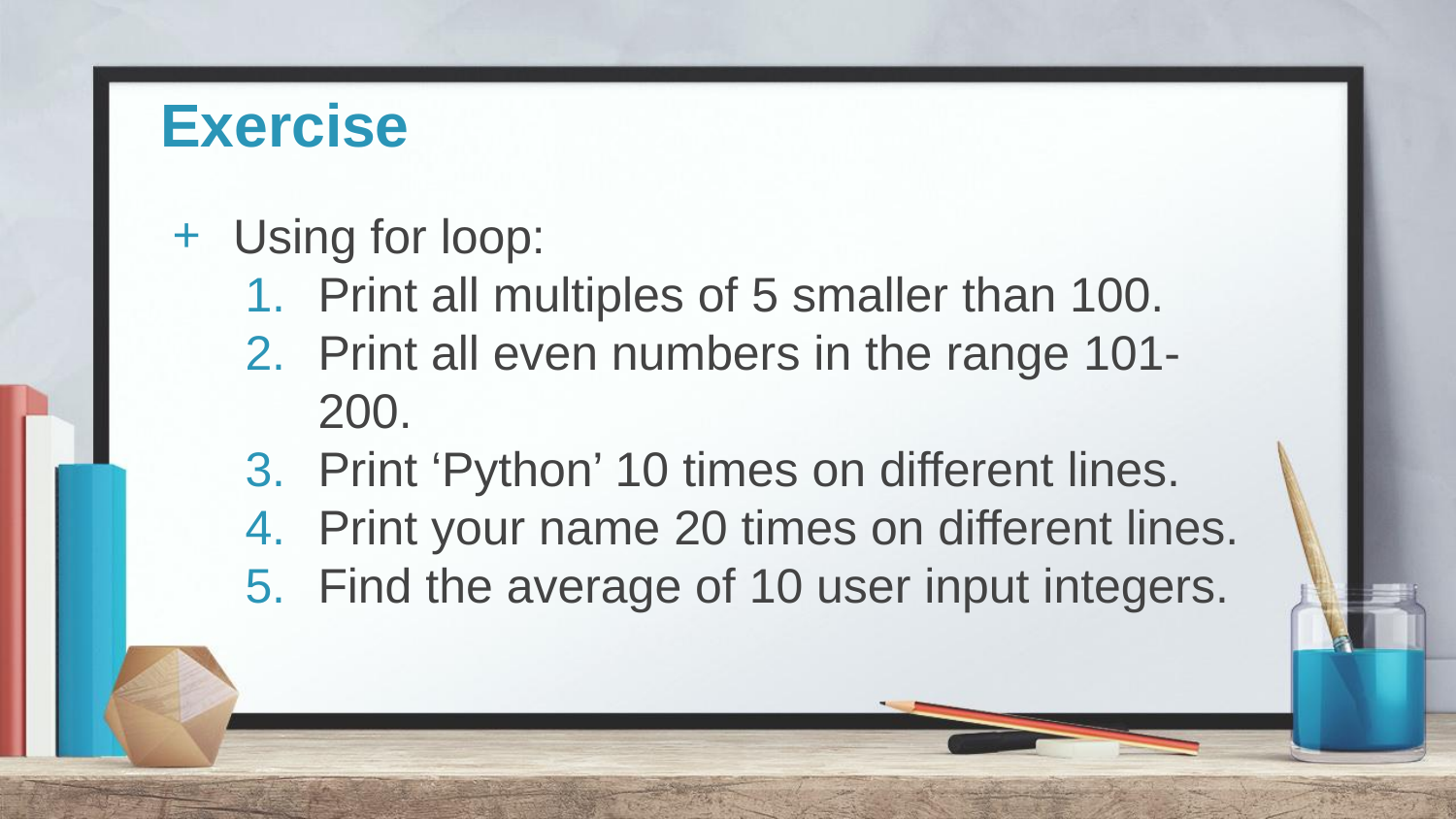

# Exercise
Using for loop:
Print all multiples of 5 smaller than 100.
Print all even numbers in the range 101-200.
Print ‘Python’ 10 times on different lines.
Print your name 20 times on different lines.
Find the average of 10 user input integers.